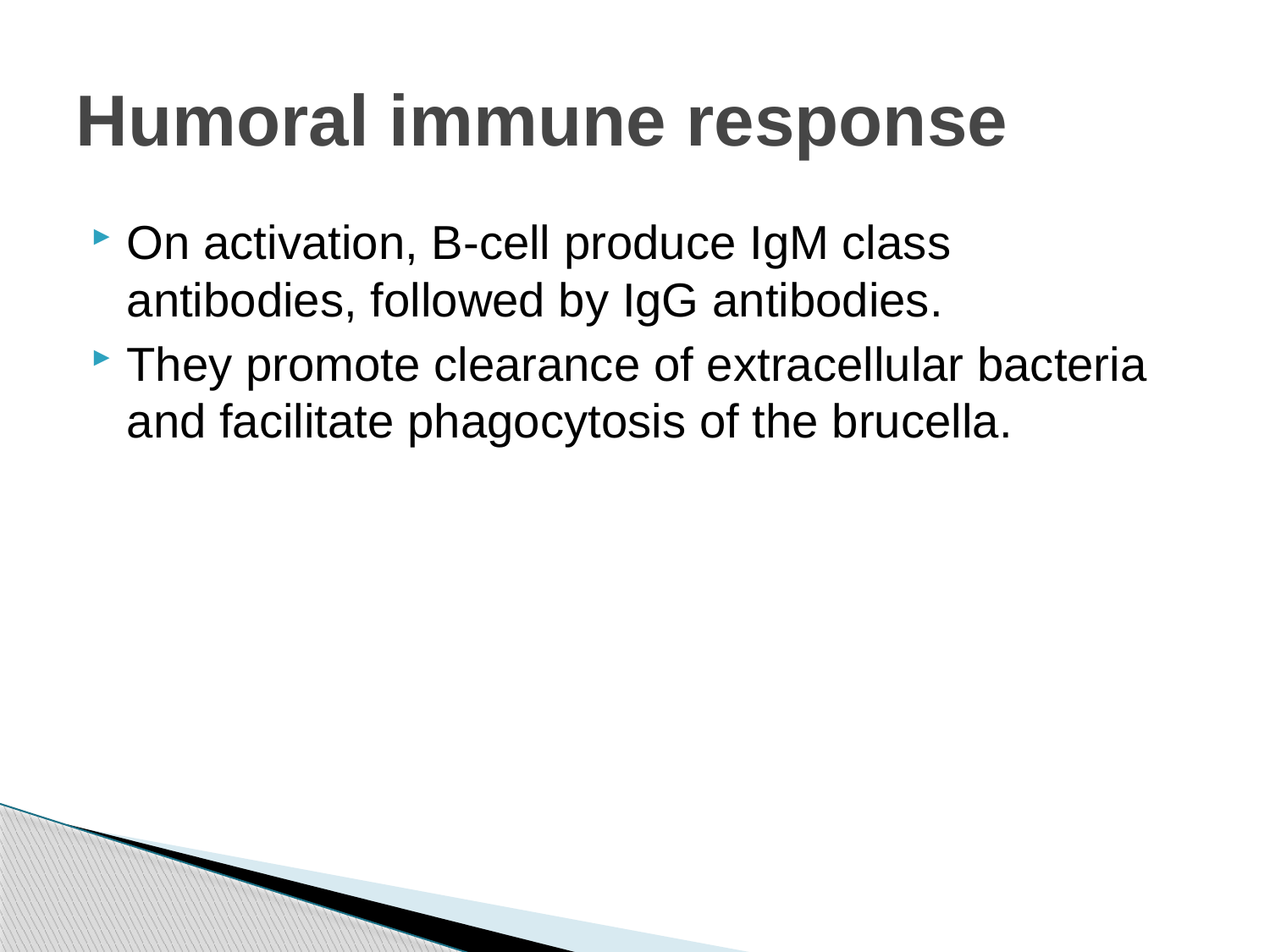

# Humoral immune response
On activation, B-cell produce IgM class antibodies, followed by IgG antibodies.
They promote clearance of extracellular bacteria and facilitate phagocytosis of the brucella.